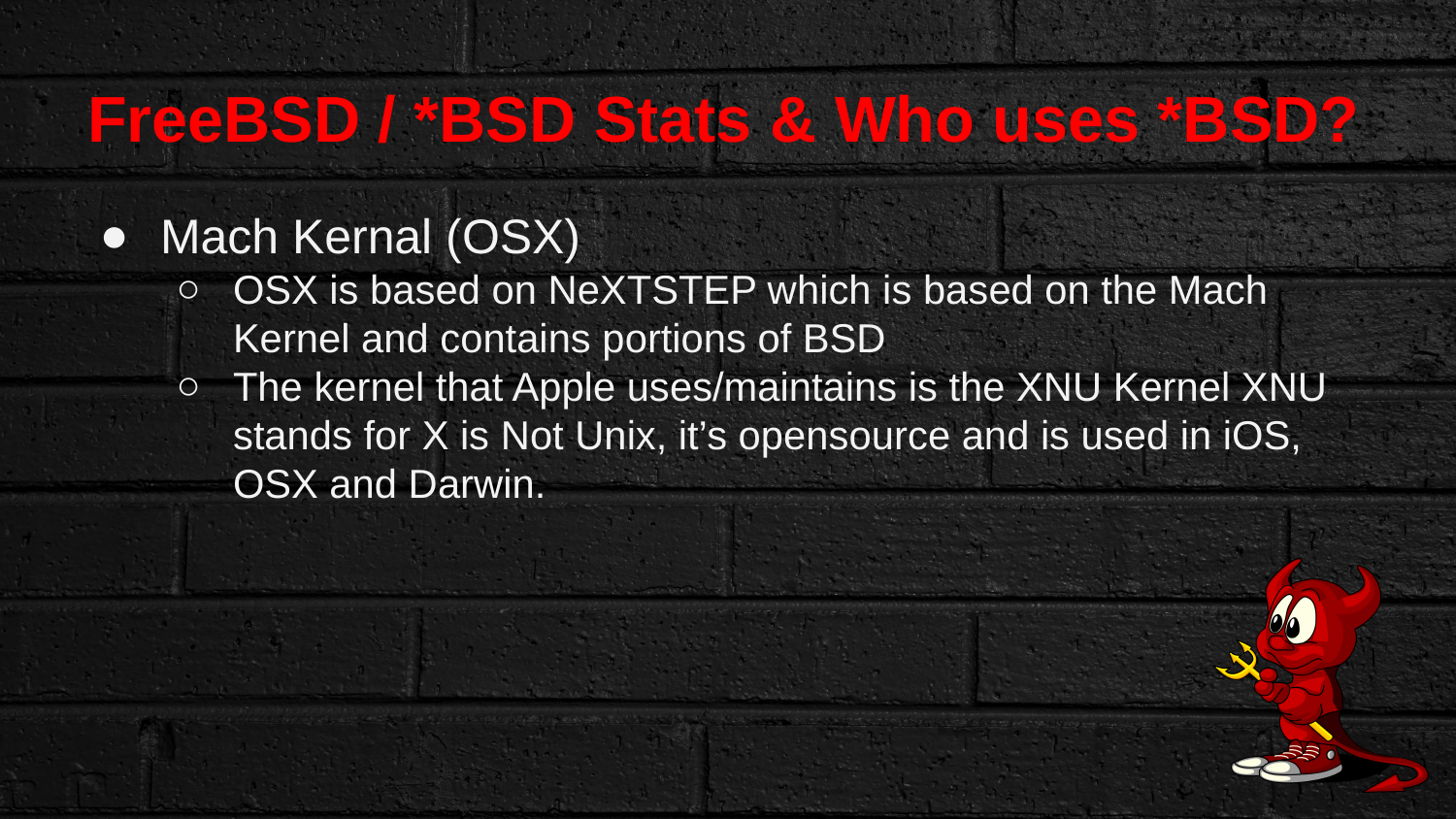

# FreeBSD / *BSD Stats & Who uses *BSD?
Mach Kernal (OSX)
OSX is based on NeXTSTEP which is based on the Mach Kernel and contains portions of BSD
The kernel that Apple uses/maintains is the XNU Kernel XNU stands for X is Not Unix, it’s opensource and is used in iOS, OSX and Darwin.